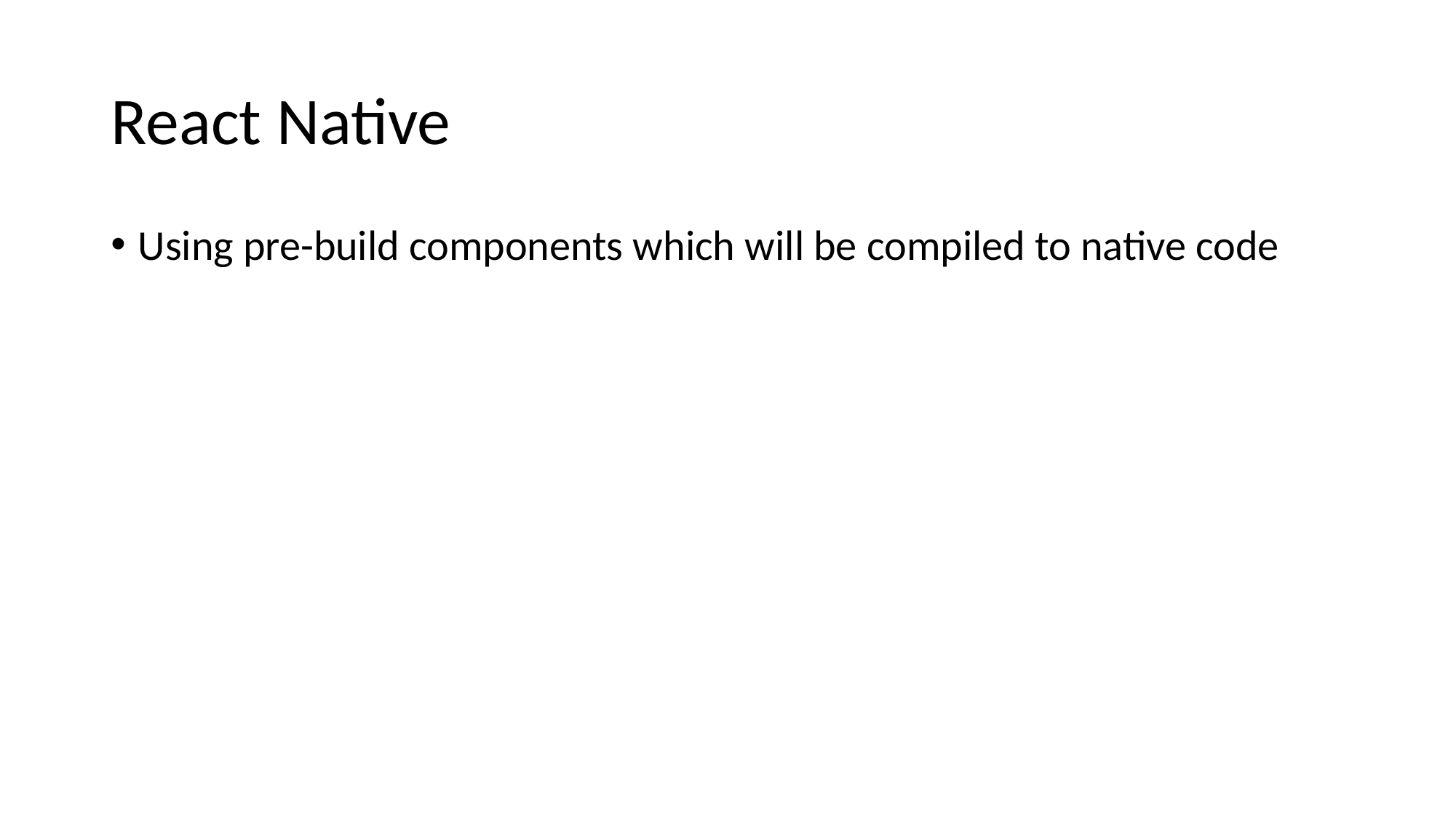

# React Native
Using pre-build components which will be compiled to native code